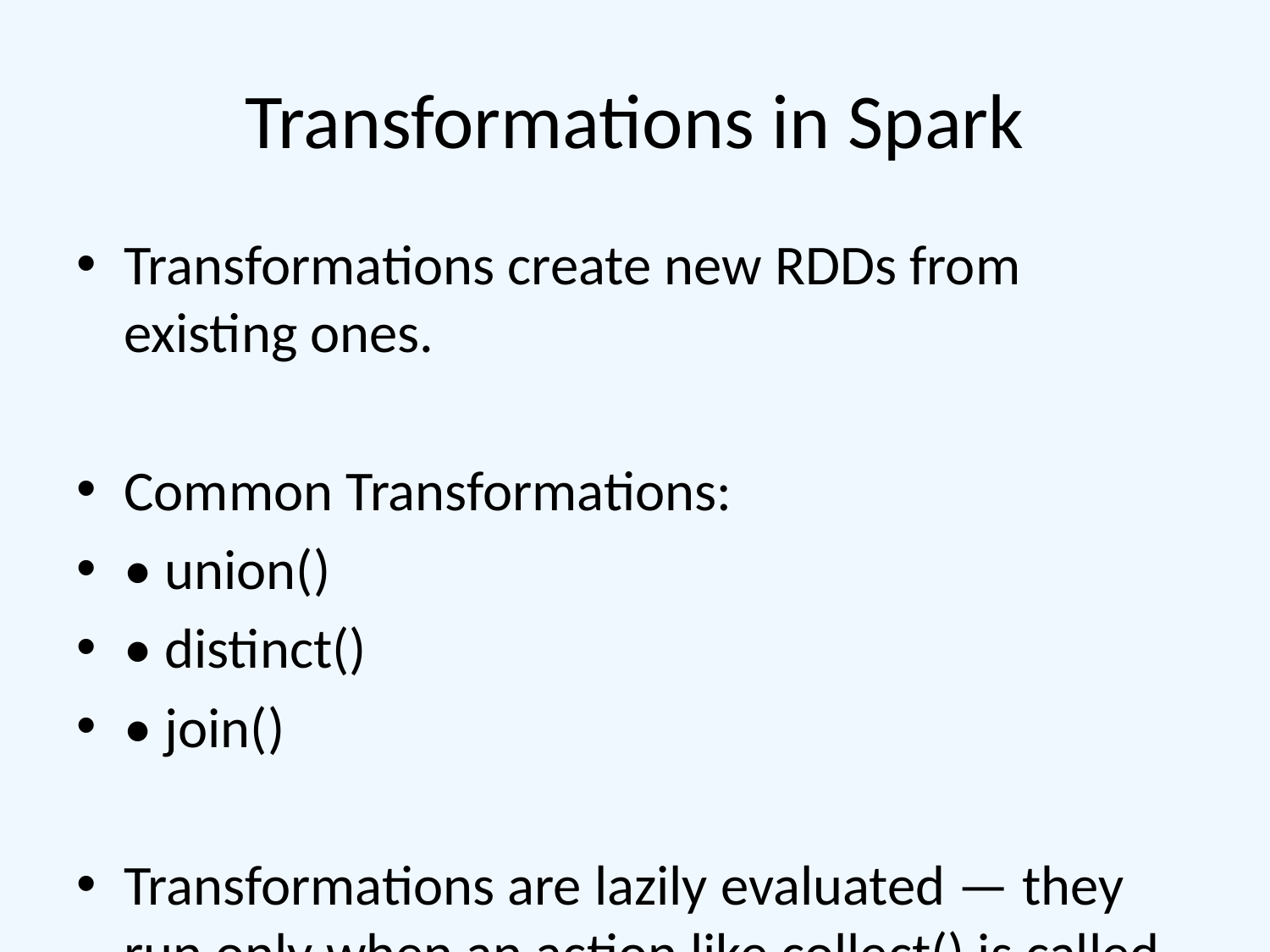

# Transformations in Spark
Transformations create new RDDs from existing ones.

Common Transformations:
• union()
• distinct()
• join()

Transformations are lazily evaluated — they run only when an action like collect() is called.